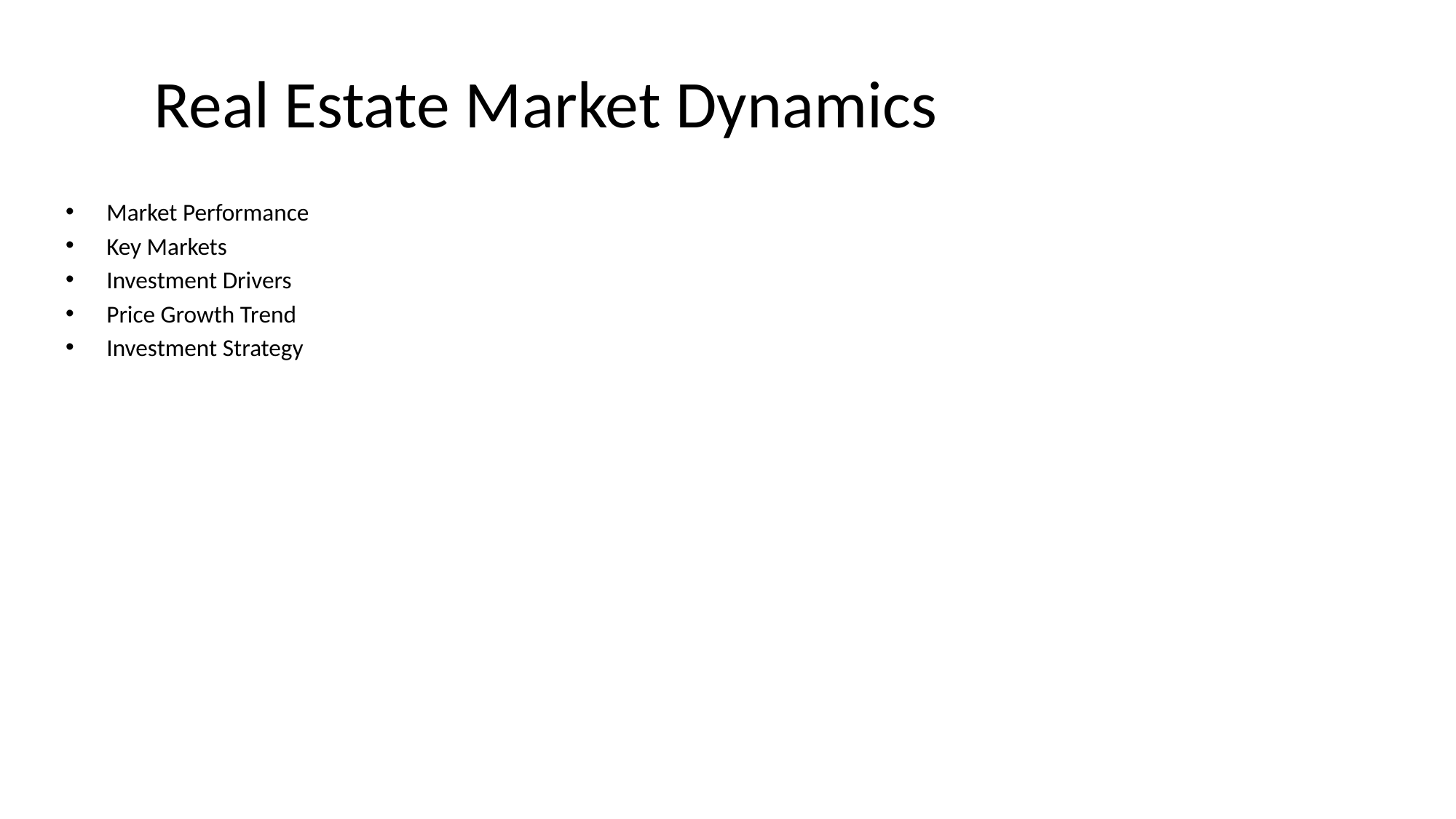

# Real Estate Market Dynamics
Market Performance
Key Markets
Investment Drivers
Price Growth Trend
Investment Strategy